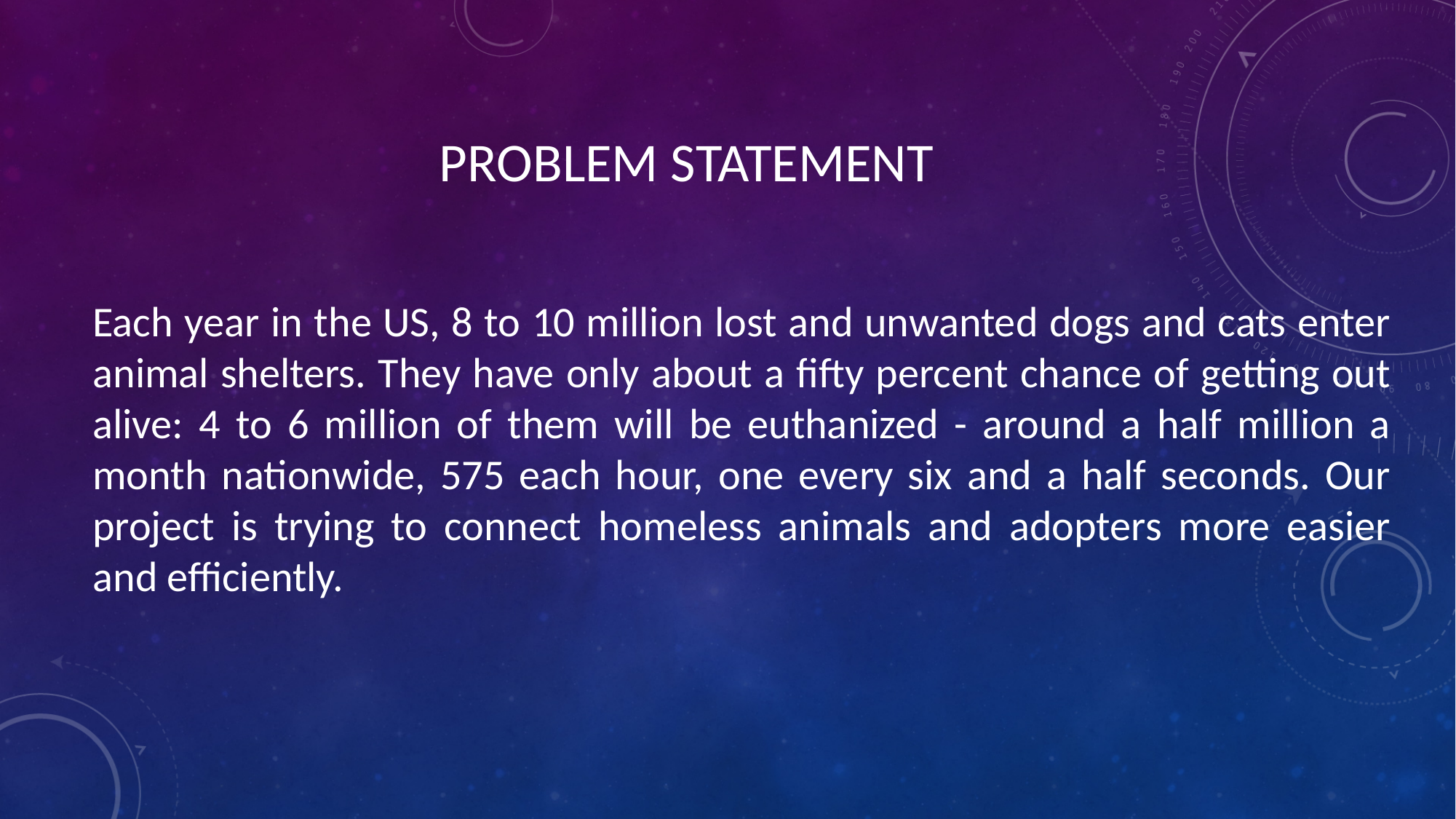

# Problem statement
Each year in the US, 8 to 10 million lost and unwanted dogs and cats enter animal shelters. They have only about a fifty percent chance of getting out alive: 4 to 6 million of them will be euthanized - around a half million a month nationwide, 575 each hour, one every six and a half seconds. Our project is trying to connect homeless animals and adopters more easier and efficiently.